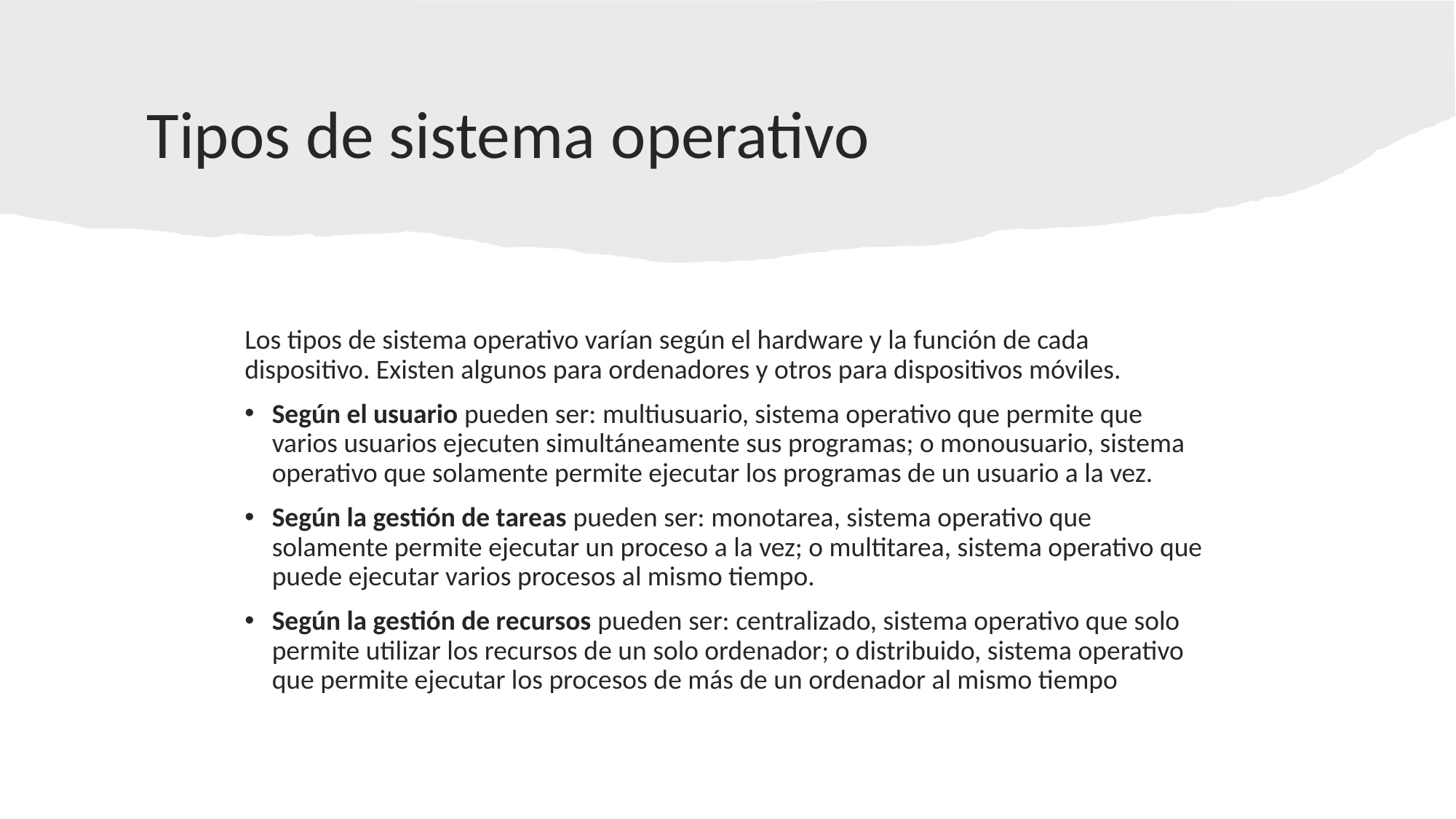

# Tipos de sistema operativo
Los tipos de sistema operativo varían según el hardware y la función de cada dispositivo. Existen algunos para ordenadores y otros para dispositivos móviles.
Según el usuario pueden ser: multiusuario, sistema operativo que permite que varios usuarios ejecuten simultáneamente sus programas; o monousuario, sistema operativo que solamente permite ejecutar los programas de un usuario a la vez.
Según la gestión de tareas pueden ser: monotarea, sistema operativo que solamente permite ejecutar un proceso a la vez; o multitarea, sistema operativo que puede ejecutar varios procesos al mismo tiempo.
Según la gestión de recursos pueden ser: centralizado, sistema operativo que solo permite utilizar los recursos de un solo ordenador; o distribuido, sistema operativo que permite ejecutar los procesos de más de un ordenador al mismo tiempo